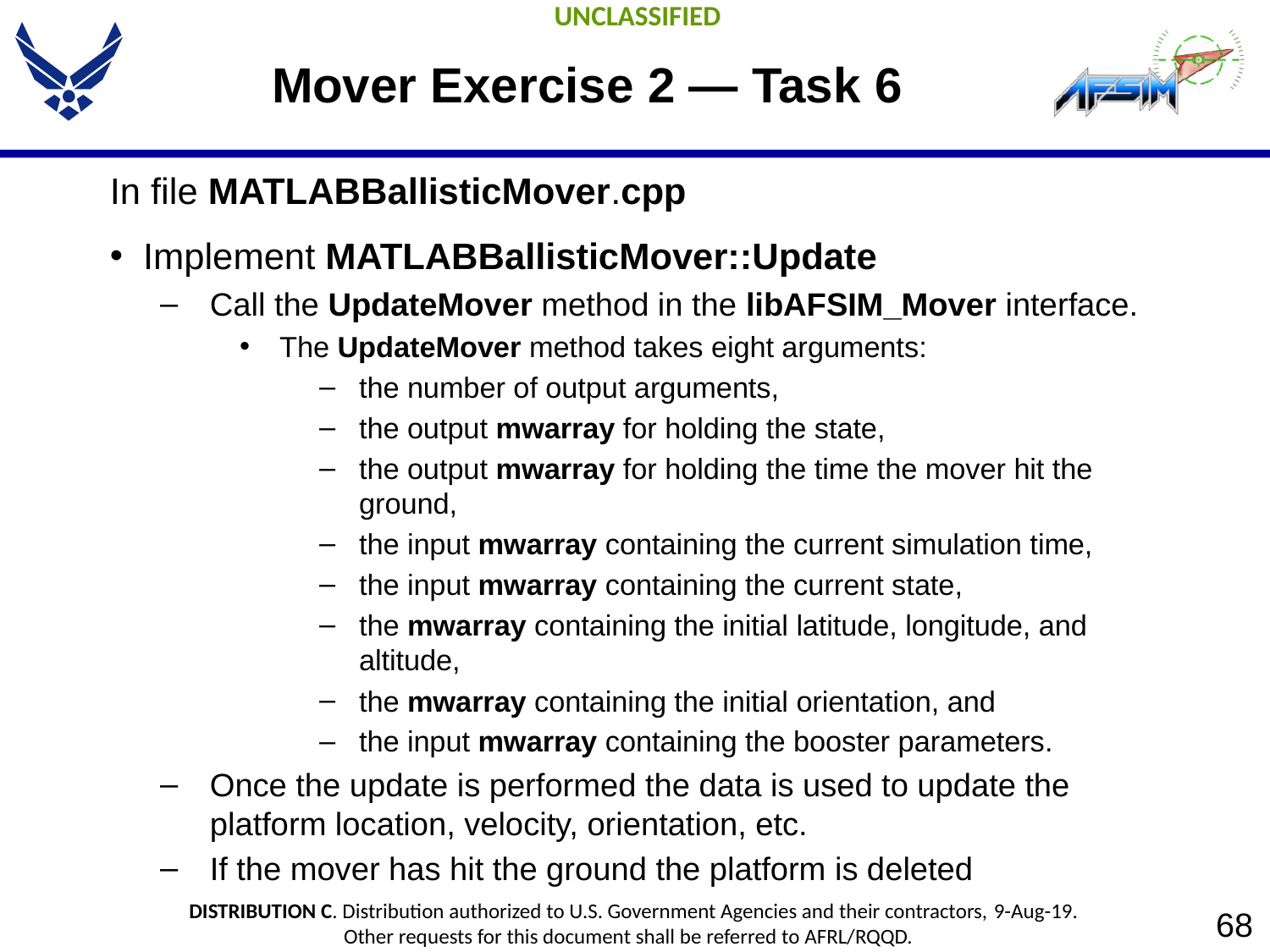

# Mover Exercise 2 — Task 6
In file MATLABBallisticMover.cpp
Implement MATLABBallisticMover::Update
Call the UpdateMover method in the libAFSIM_Mover interface.
The UpdateMover method takes eight arguments:
the number of output arguments,
the output mwarray for holding the state,
the output mwarray for holding the time the mover hit the ground,
the input mwarray containing the current simulation time,
the input mwarray containing the current state,
the mwarray containing the initial latitude, longitude, and altitude,
the mwarray containing the initial orientation, and
the input mwarray containing the booster parameters.
Once the update is performed the data is used to update the platform location, velocity, orientation, etc.
If the mover has hit the ground the platform is deleted